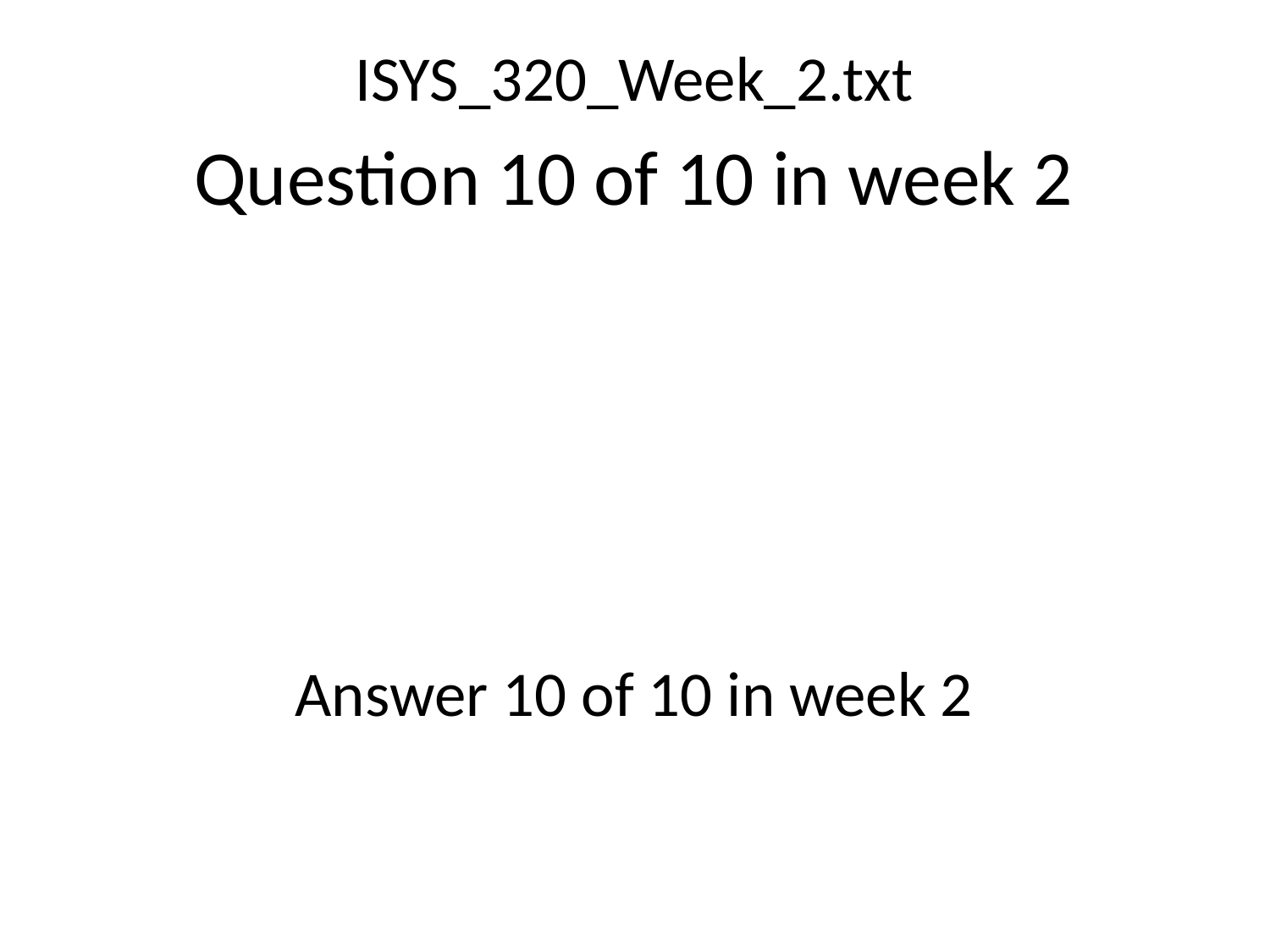

ISYS_320_Week_2.txt
Question 10 of 10 in week 2
Answer 10 of 10 in week 2